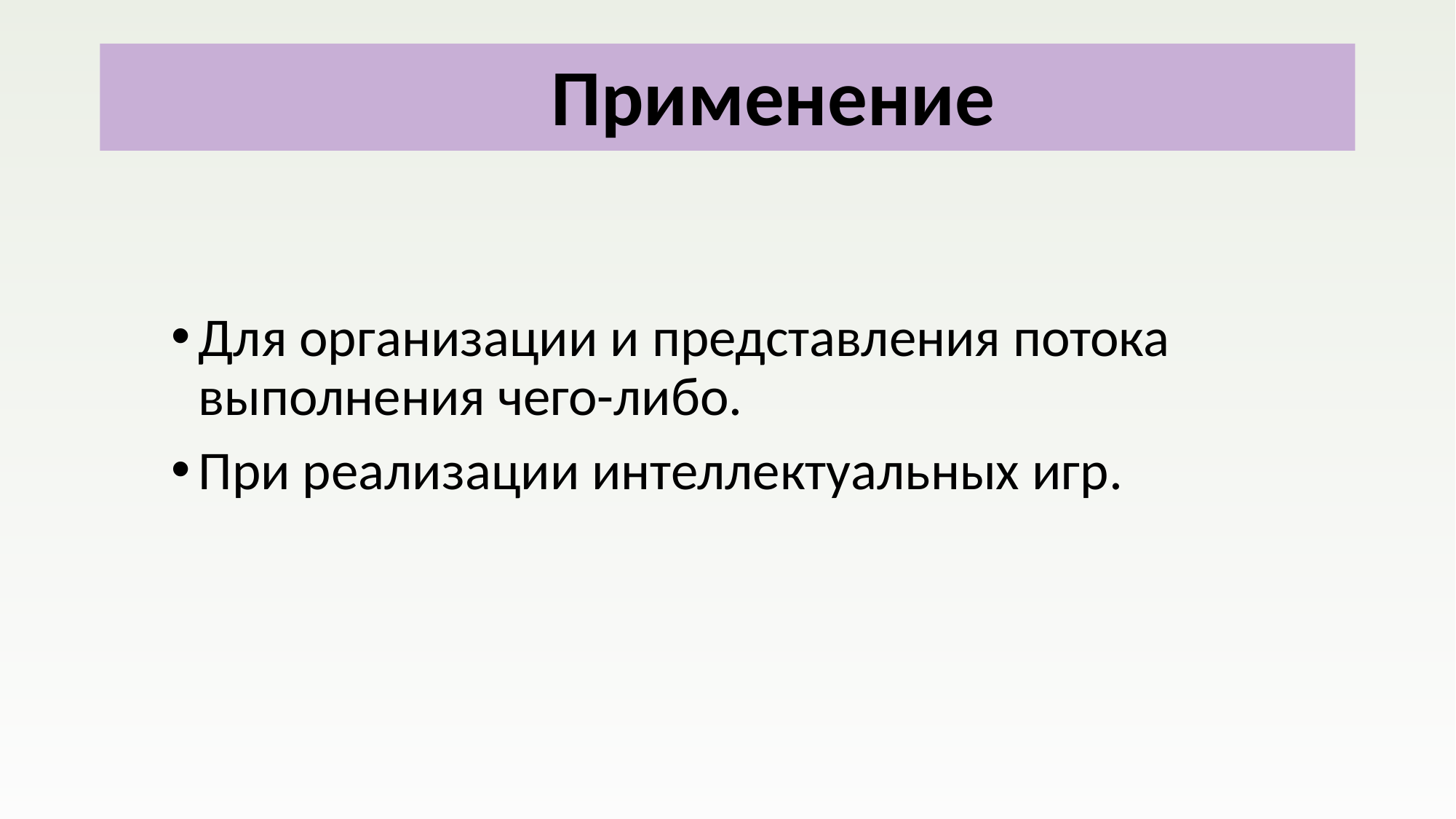

# Применение
Для организации и представления потока выполнения чего-либо.
При реализации интеллектуальных игр.